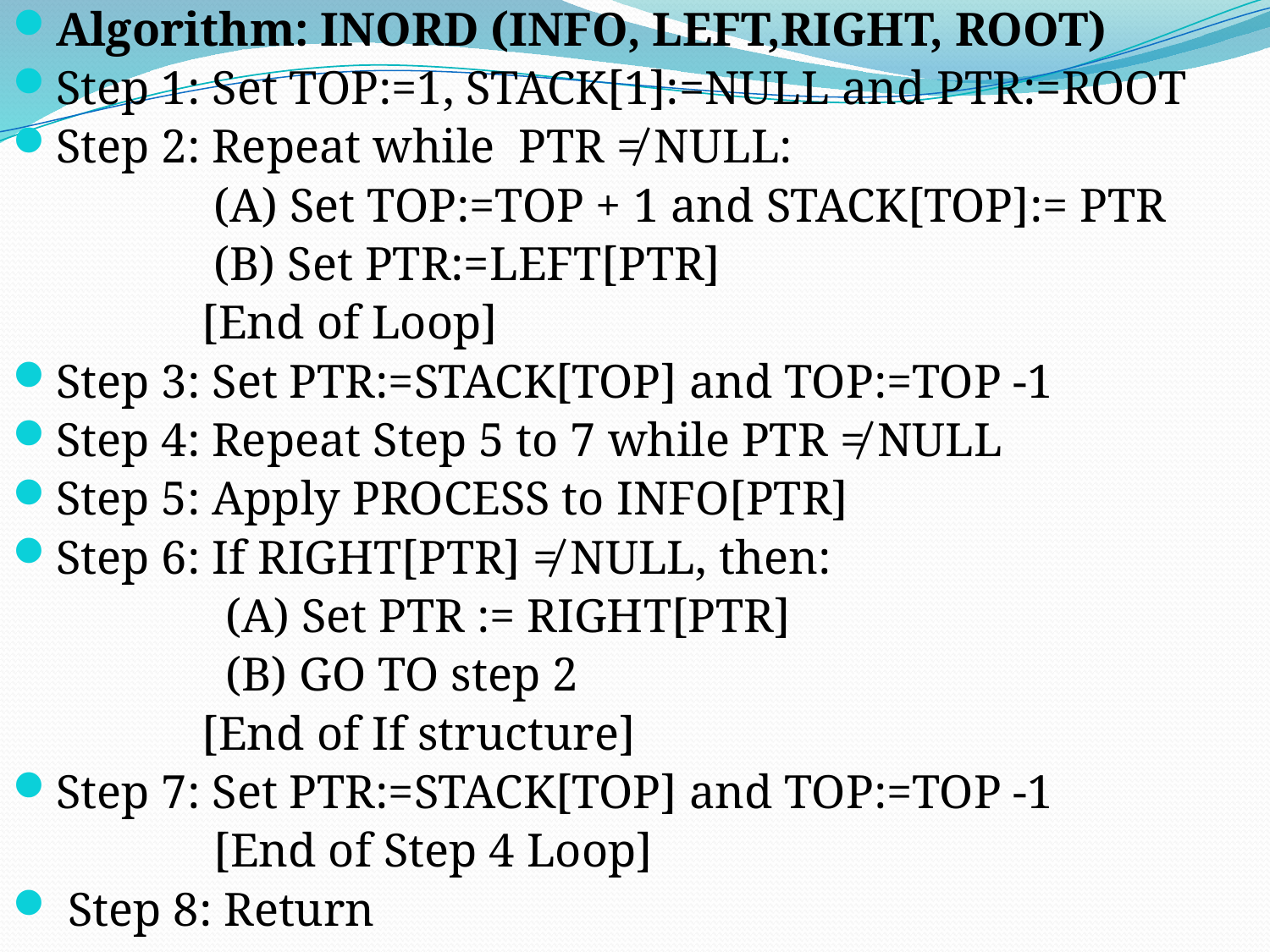

Algorithm: INORD (INFO, LEFT,RIGHT, ROOT)
Step 1: Set TOP:=1, STACK[1]:=NULL and PTR:=ROOT
Step 2: Repeat while  PTR ≠ NULL:
                 (A) Set TOP:=TOP + 1 and STACK[TOP]:= PTR
                 (B) Set PTR:=LEFT[PTR]
                [End of Loop]
Step 3: Set PTR:=STACK[TOP] and TOP:=TOP -1
Step 4: Repeat Step 5 to 7 while PTR ≠ NULL
Step 5: Apply PROCESS to INFO[PTR]
Step 6: If RIGHT[PTR] ≠ NULL, then:
                  (A) Set PTR := RIGHT[PTR]
                  (B) GO TO step 2
                [End of If structure]
Step 7: Set PTR:=STACK[TOP] and TOP:=TOP -1
                 [End of Step 4 Loop]
 Step 8: Return